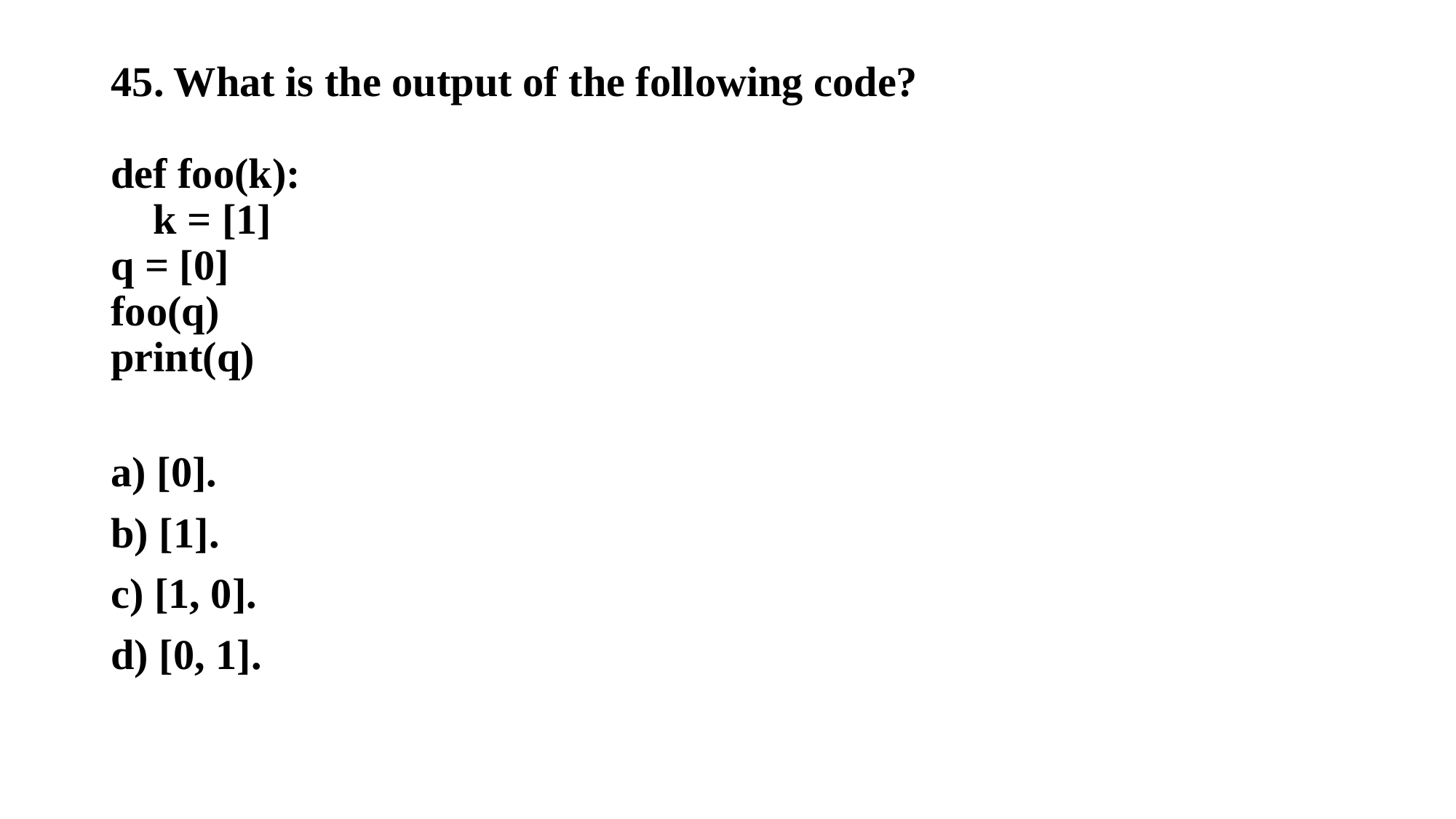

# 45. What is the output of the following code? def foo(k): k = [1] q = [0] foo(q) print(q)
a) [0].
b) [1].
c) [1, 0].
d) [0, 1].